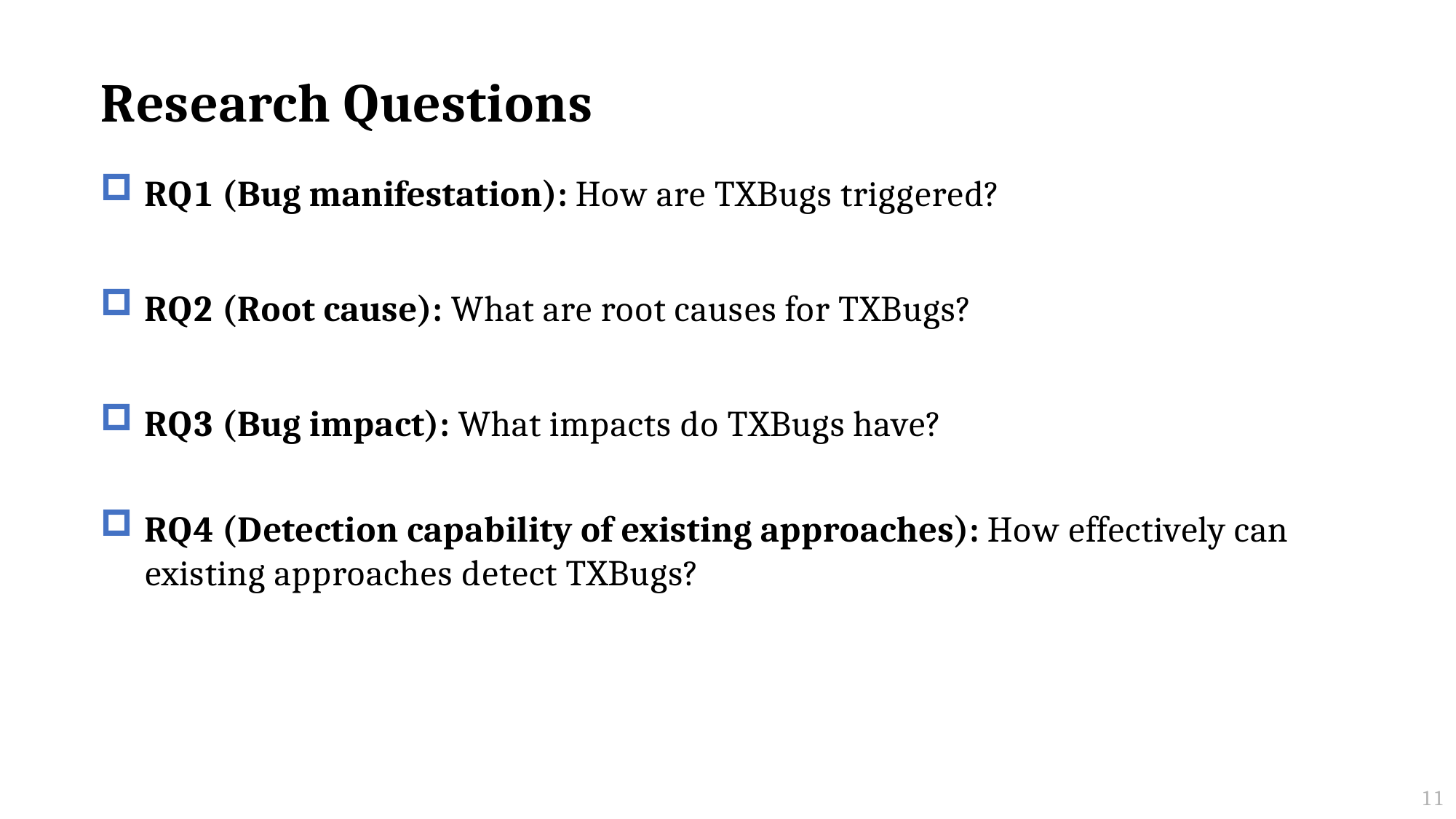

# Research Questions
RQ1 (Bug manifestation): How are TXBugs triggered?

RQ2 (Root cause): What are root causes for TXBugs?

RQ3 (Bug impact): What impacts do TXBugs have?

RQ4 (Detection capability of existing approaches): How effectively can existing approaches detect TXBugs?
11